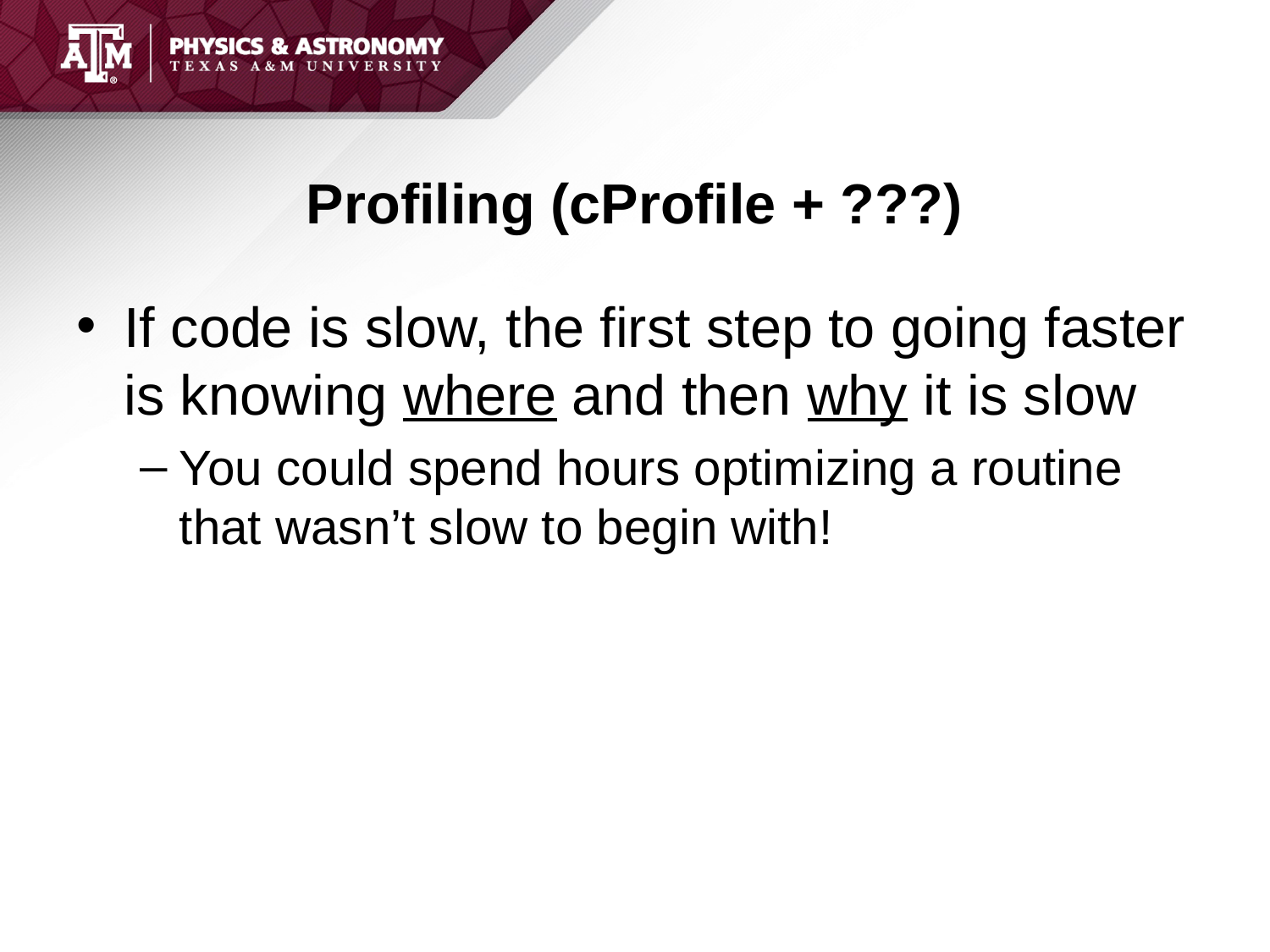

# Profiling (cProfile + ???)
If code is slow, the first step to going faster is knowing where and then why it is slow
You could spend hours optimizing a routine that wasn’t slow to begin with!